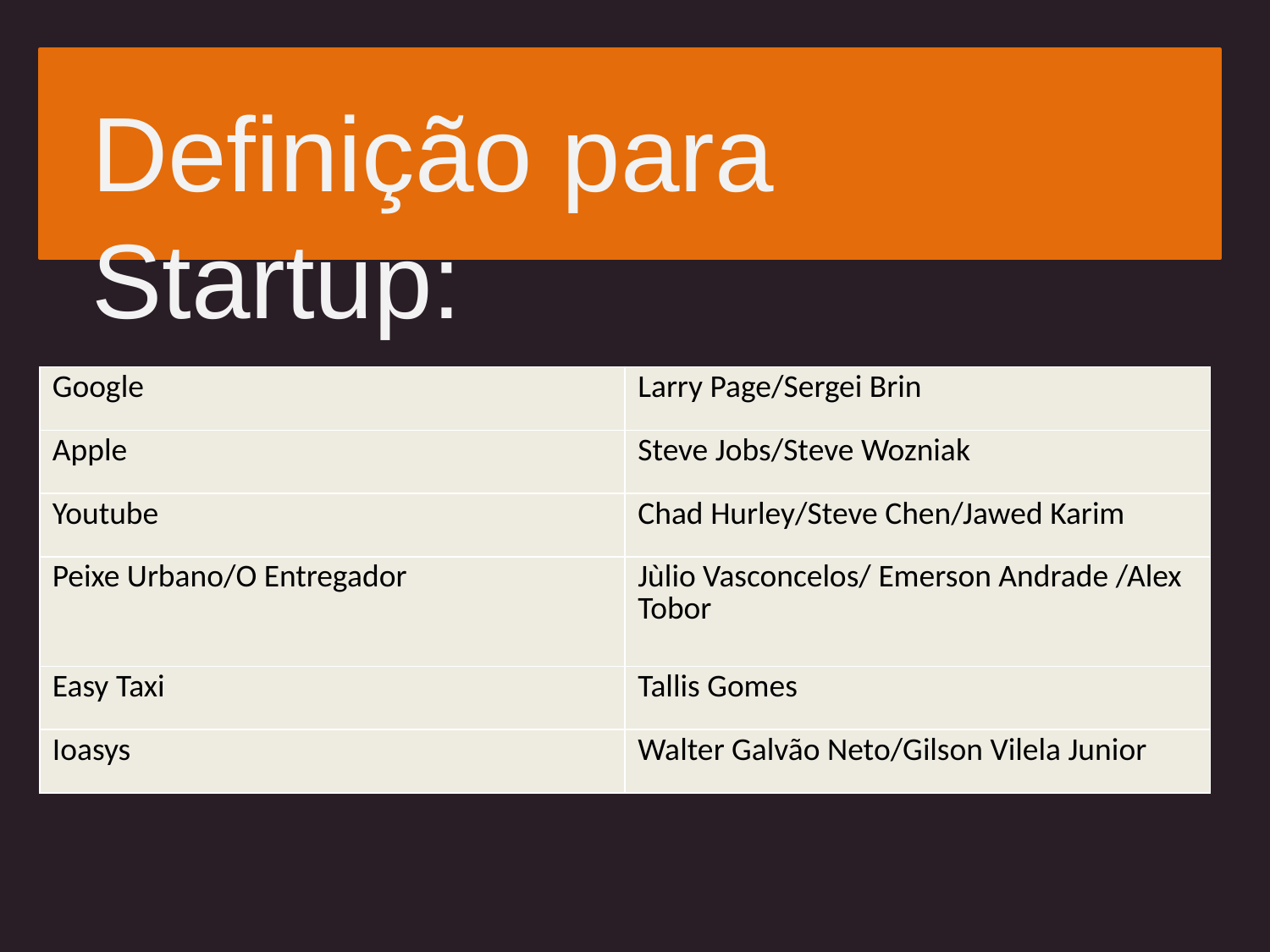

#

Definição para Startup:

| Google | Larry Page/Sergei Brin |
| --- | --- |
| Apple | Steve Jobs/Steve Wozniak |
| Youtube | Chad Hurley/Steve Chen/Jawed Karim |
| Peixe Urbano/O Entregador | Jùlio Vasconcelos/ Emerson Andrade /Alex Tobor |
| Easy Taxi | Tallis Gomes |
| Ioasys | Walter Galvão Neto/Gilson Vilela Junior |